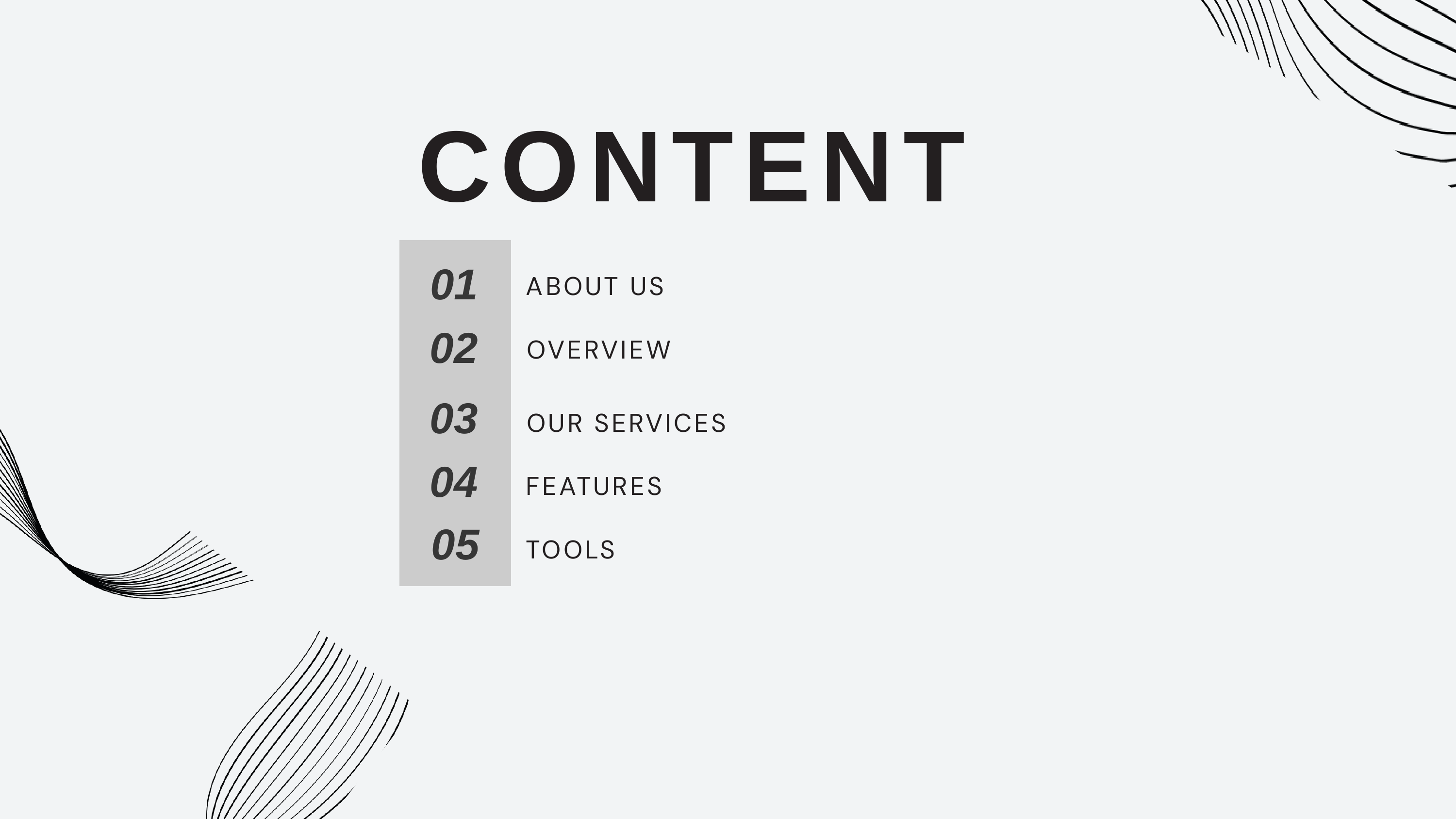

CONTENT

01
ABOUT US
02
OVERVIEW
03
OUR SERVICES

04
FEATURES
05
TOOLS